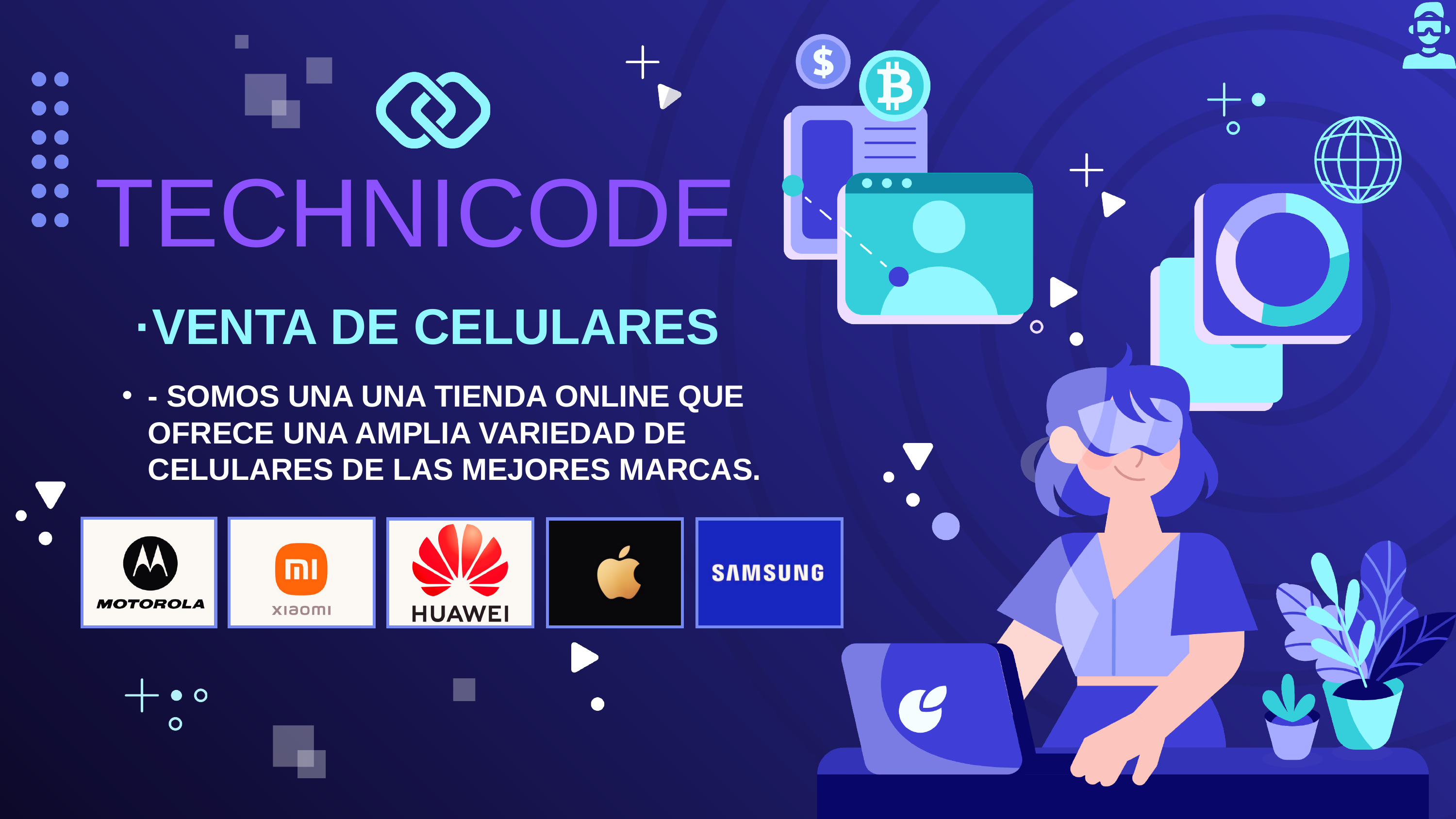

TECHNICODE
·VENTA DE CELULARES
- SOMOS UNA UNA TIENDA ONLINE QUE OFRECE UNA AMPLIA VARIEDAD DE CELULARES DE LAS MEJORES MARCAS.